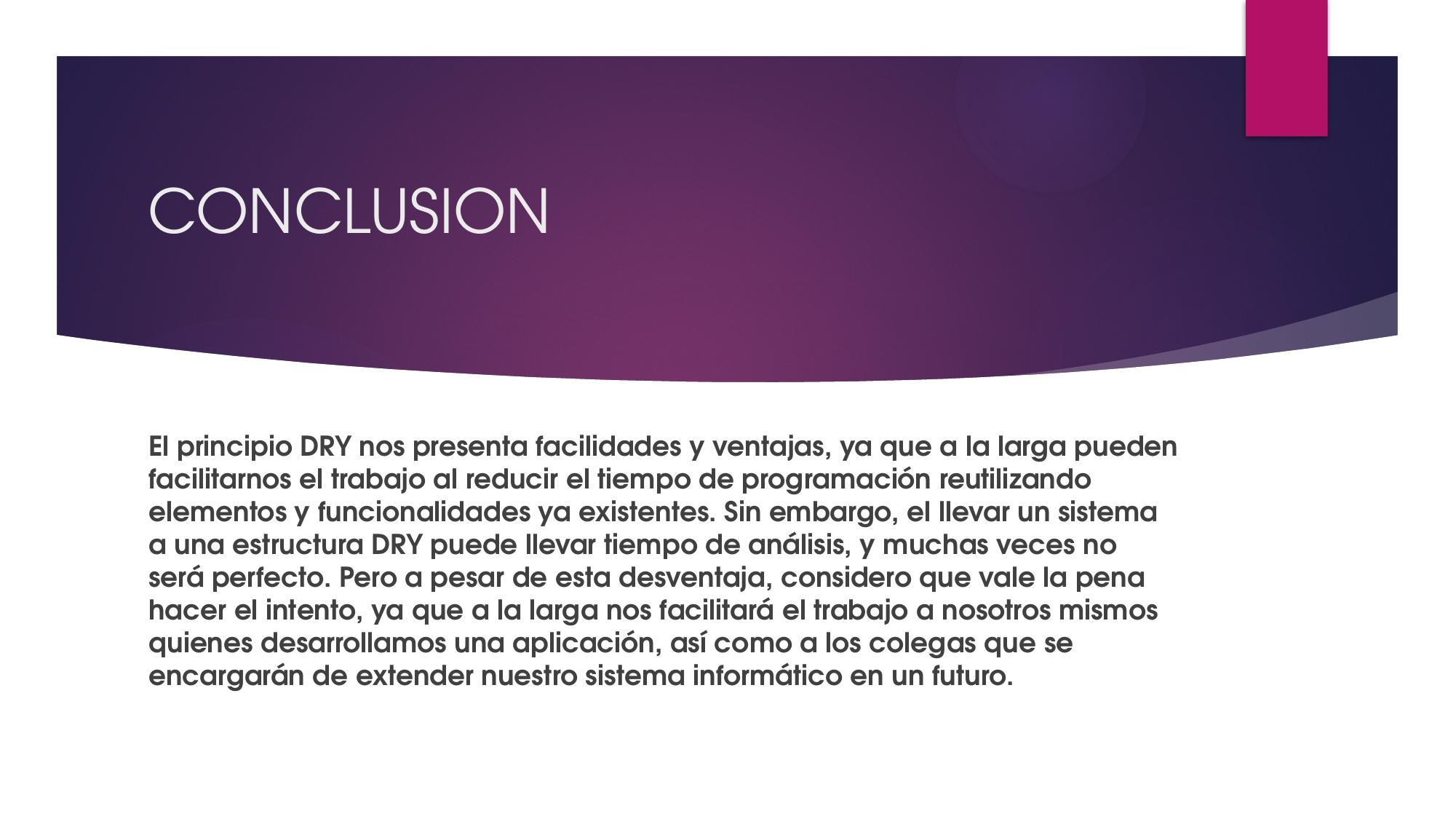

# CONCLUSION
El principio DRY nos presenta facilidades y ventajas, ya que a la larga pueden facilitarnos el trabajo al reducir el tiempo de programación reutilizando elementos y funcionalidades ya existentes. Sin embargo, el llevar un sistema a una estructura DRY puede llevar tiempo de análisis, y muchas veces no será perfecto. Pero a pesar de esta desventaja, considero que vale la pena hacer el intento, ya que a la larga nos facilitará el trabajo a nosotros mismos quienes desarrollamos una aplicación, así como a los colegas que se encargarán de extender nuestro sistema informático en un futuro.